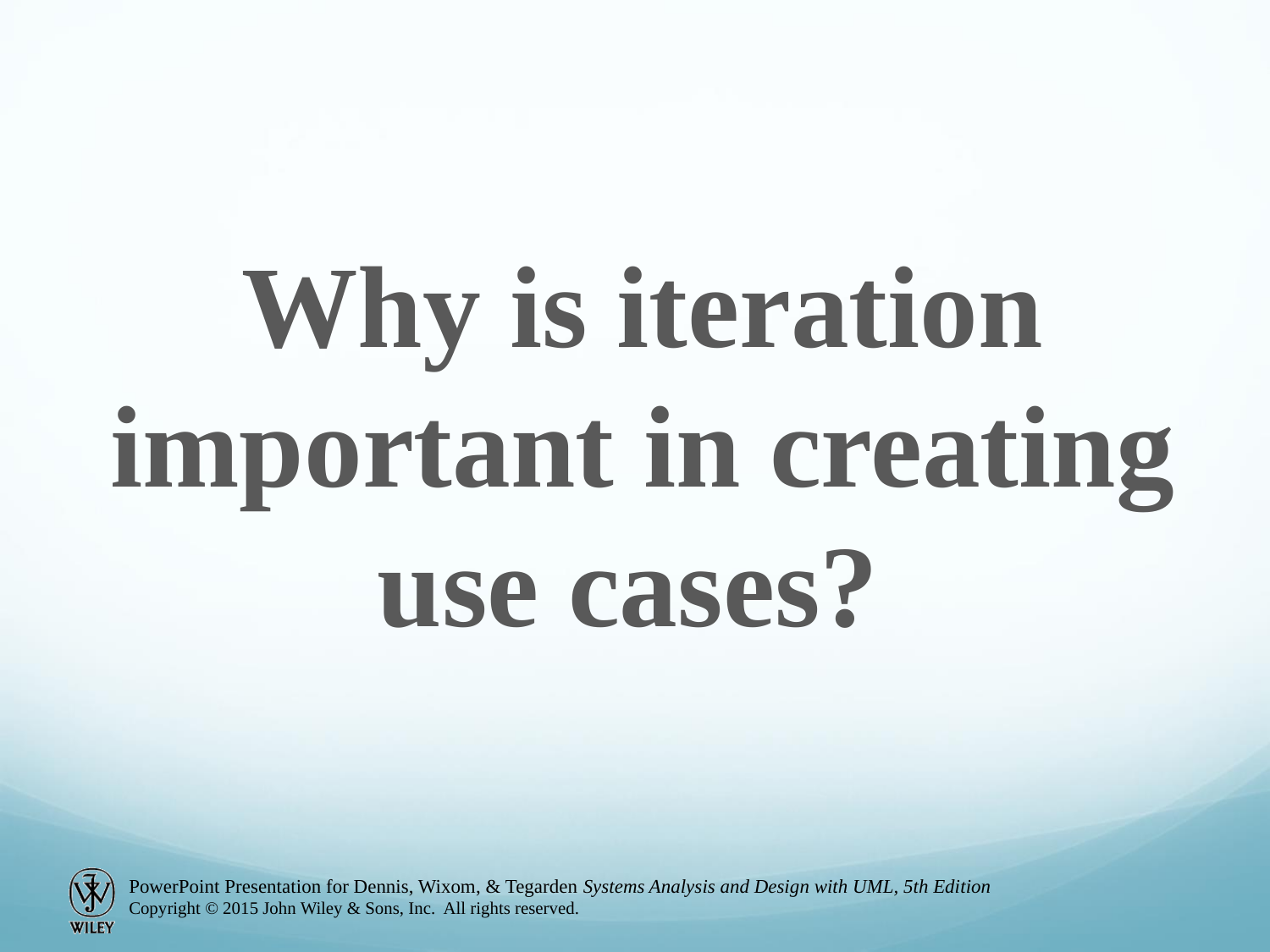

Why is iteration important in creating use cases?